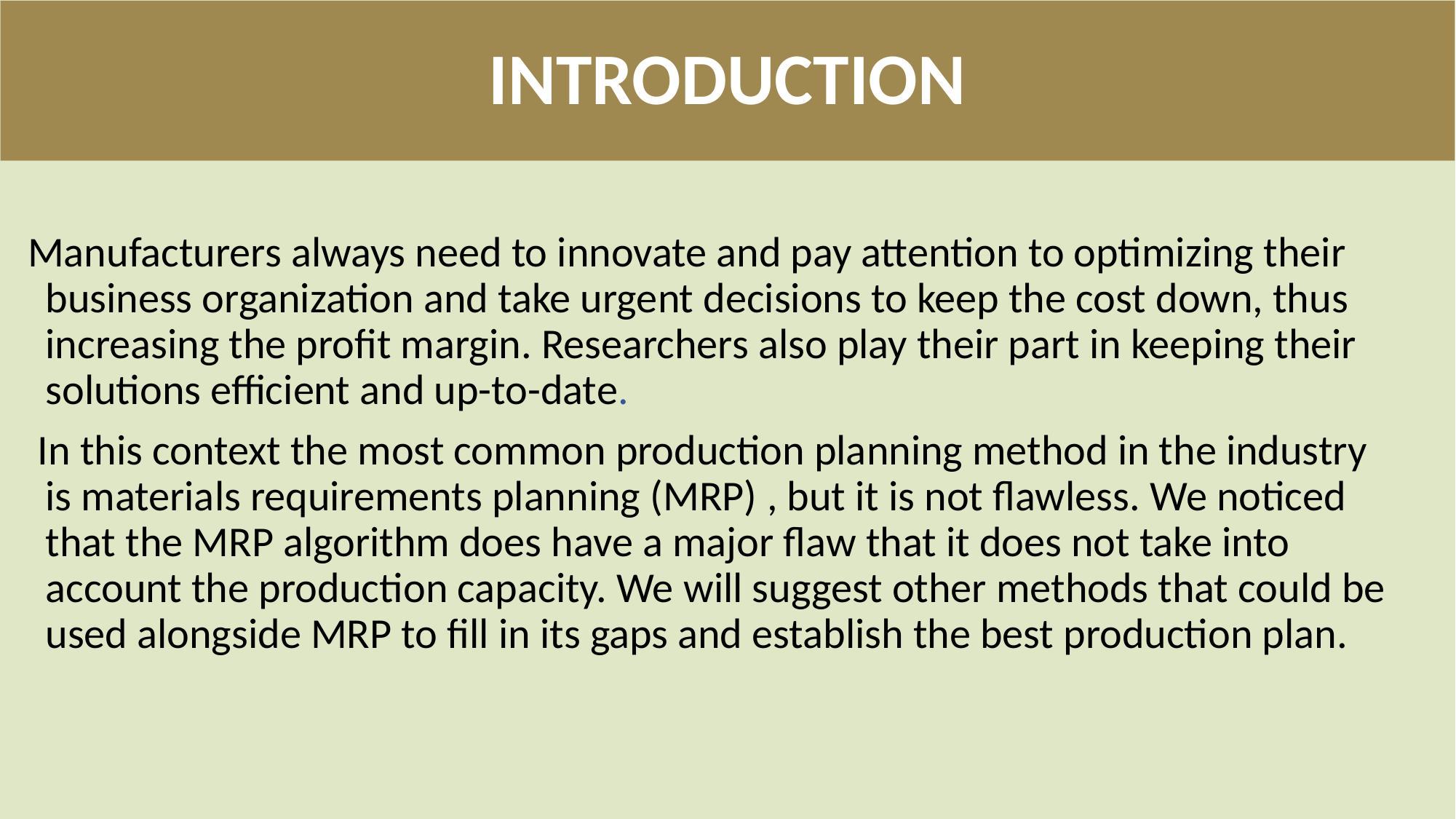

# INTRODUCTION
 Manufacturers always need to innovate and pay attention to optimizing their business organization and take urgent decisions to keep the cost down, thus increasing the profit margin. Researchers also play their part in keeping their solutions efficient and up-to-date.
  In this context the most common production planning method in the industry is materials requirements planning (MRP) , but it is not flawless. We noticed that the MRP algorithm does have a major flaw that it does not take into account the production capacity. We will suggest other methods that could be used alongside MRP to fill in its gaps and establish the best production plan.